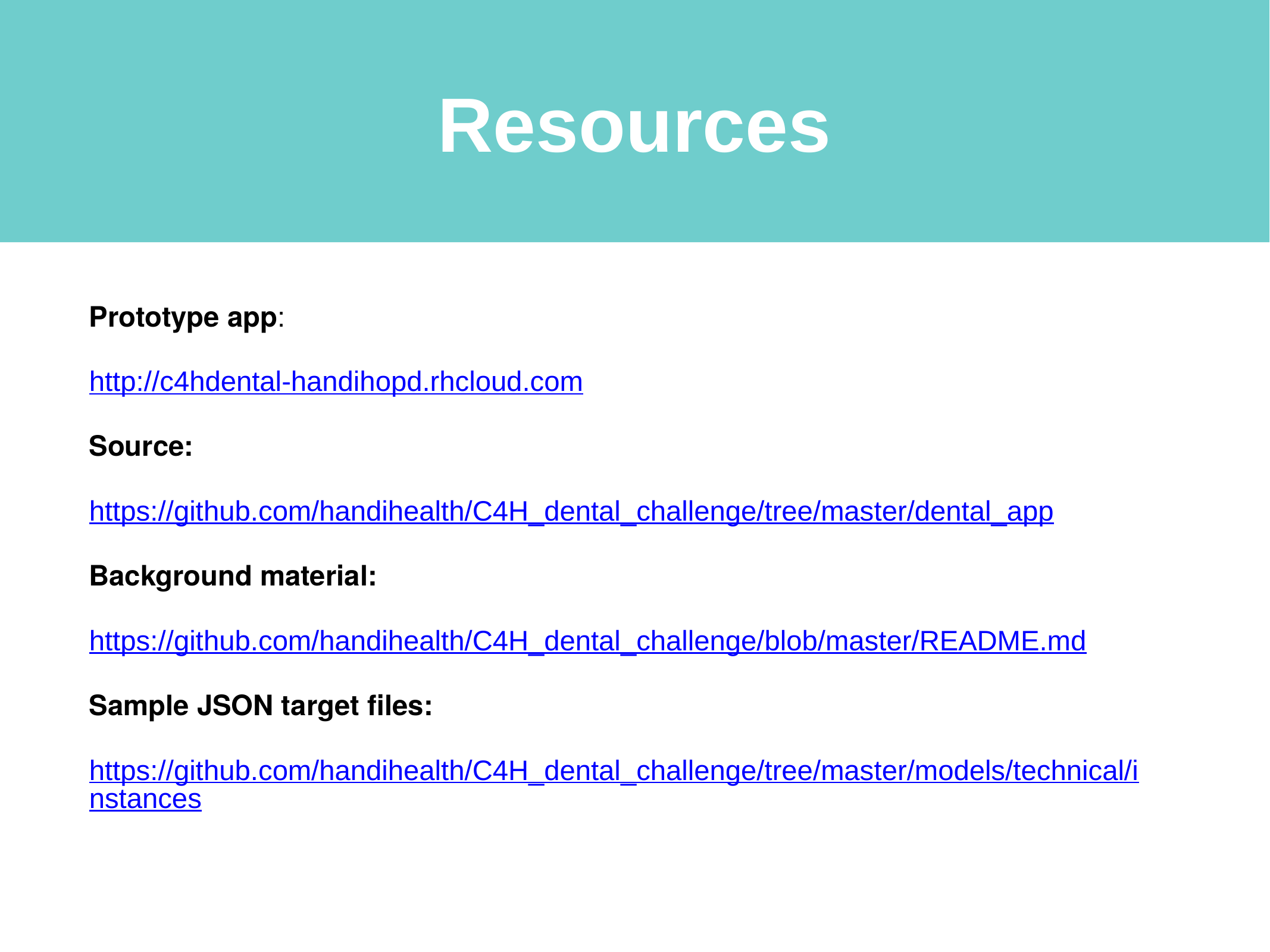

# Resources
Prototype app:
http://c4hdental-handihopd.rhcloud.com
Source:
https://github.com/handihealth/C4H_dental_challenge/tree/master/dental_app
Background material:
https://github.com/handihealth/C4H_dental_challenge/blob/master/README.md
Sample JSON target files:
https://github.com/handihealth/C4H_dental_challenge/tree/master/models/technical/instances